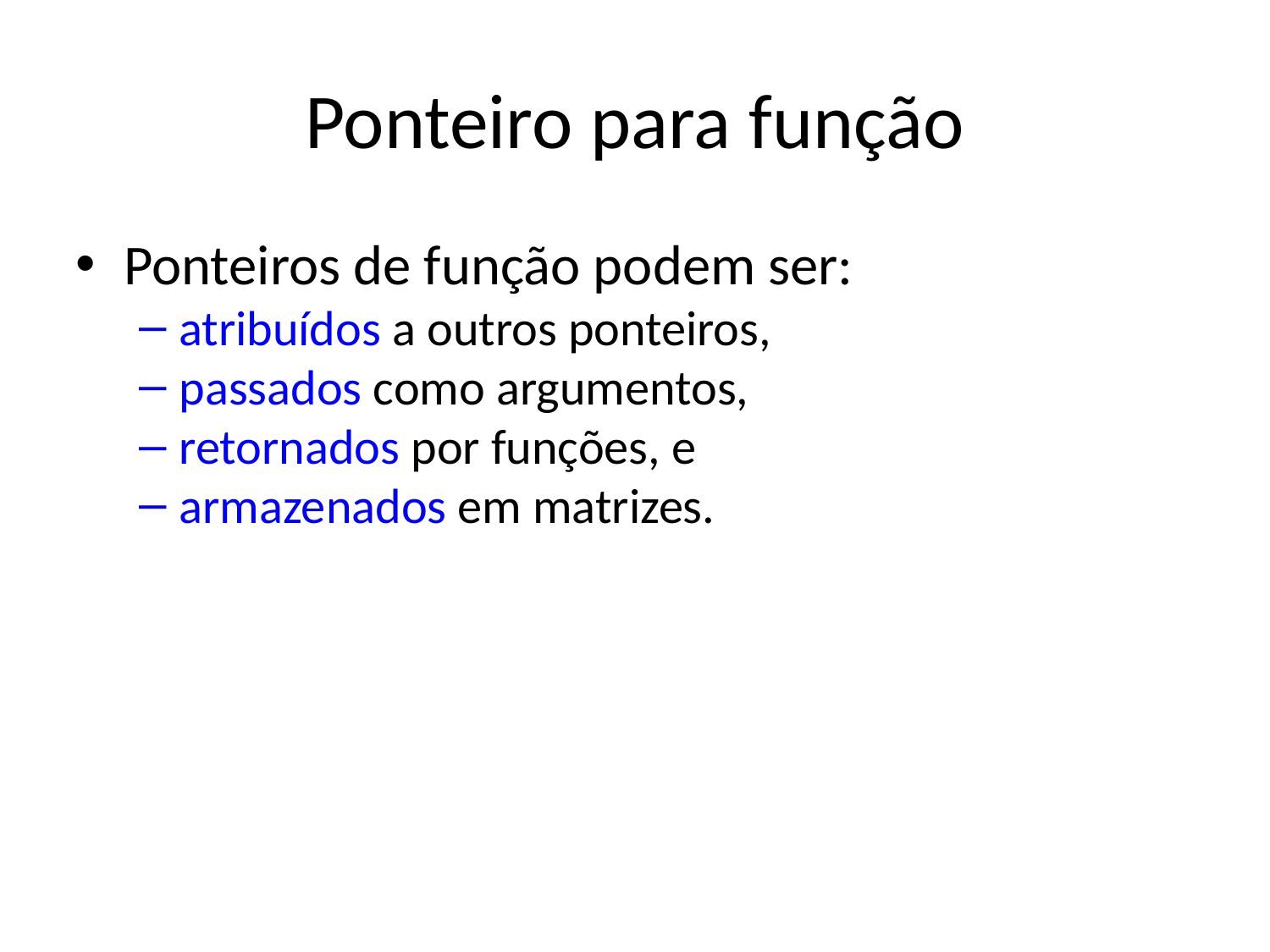

Ponteiro para função
Ponteiros de função podem ser:
atribuídos a outros ponteiros,
passados como argumentos,
retornados por funções, e
armazenados em matrizes.